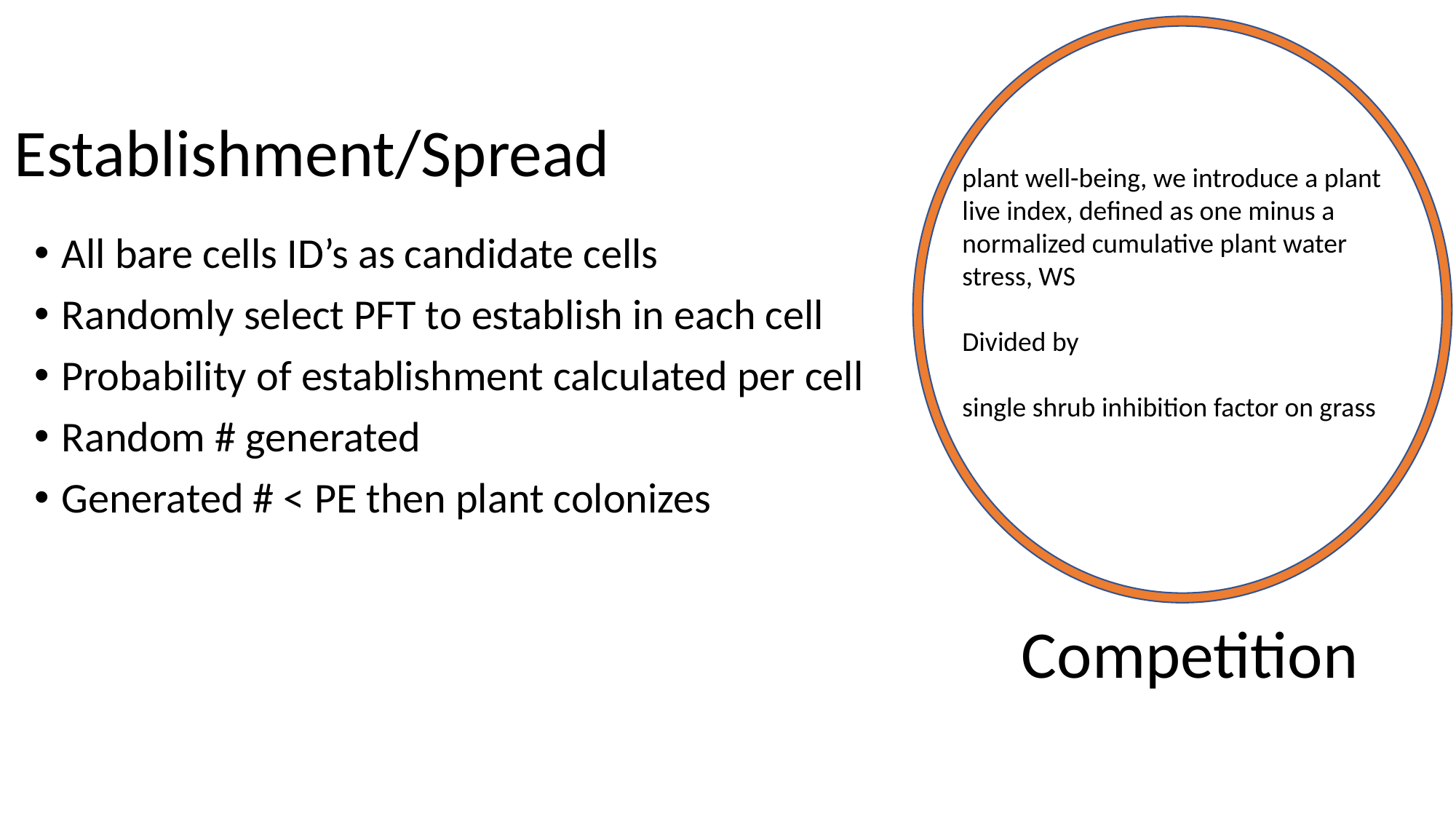

# Establishment/Spread
plant well-being, we introduce a plant live index, defined as one minus a normalized cumulative plant water stress, WS

Divided by

single shrub inhibition factor on grass
All bare cells ID’s as candidate cells
Randomly select PFT to establish in each cell
Probability of establishment calculated per cell
Random # generated
Generated # < PE then plant colonizes
Competition